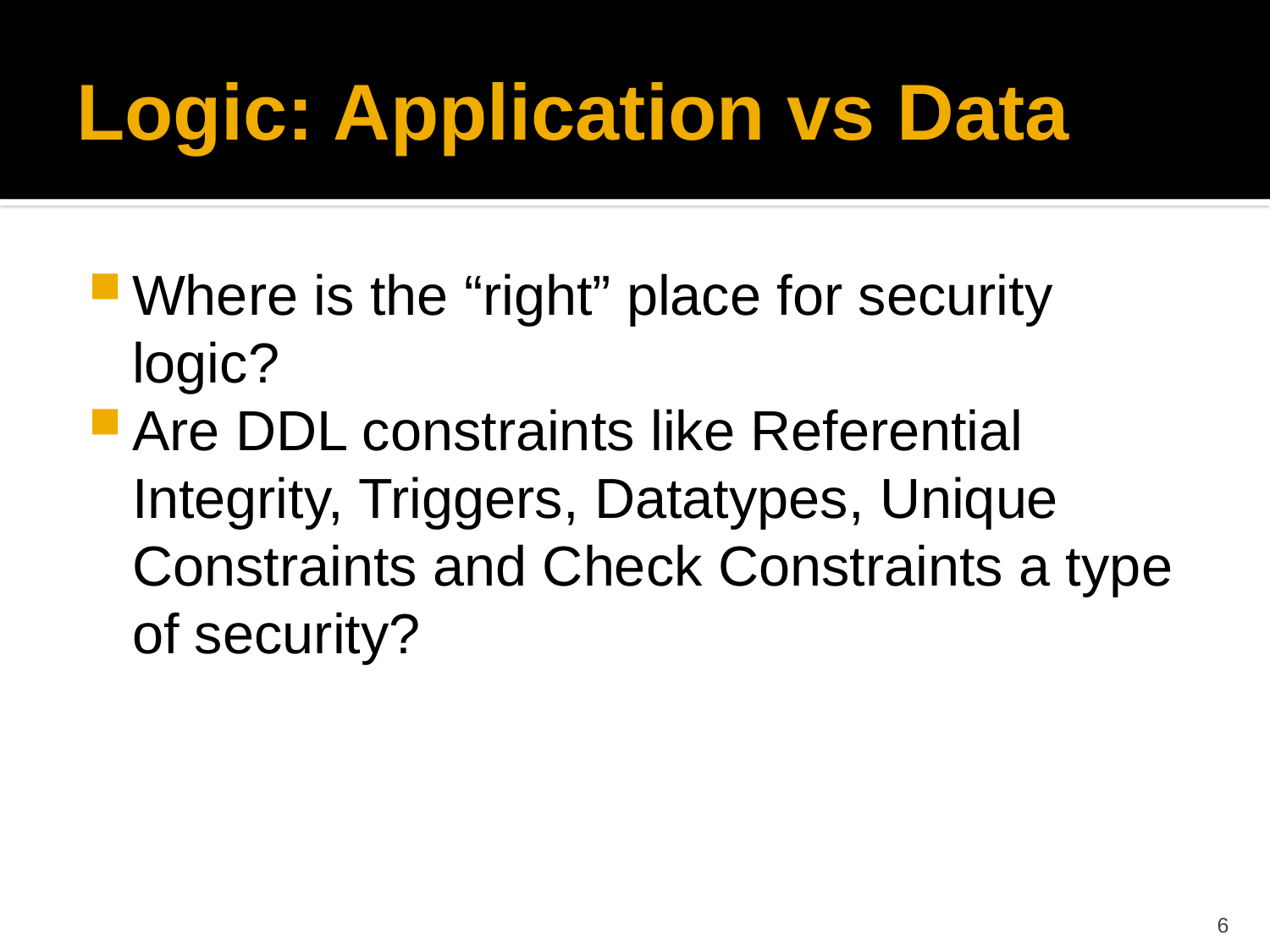

# Logic: Application vs Data
Where is the “right” place for security logic?
Are DDL constraints like Referential Integrity, Triggers, Datatypes, Unique Constraints and Check Constraints a type of security?

6